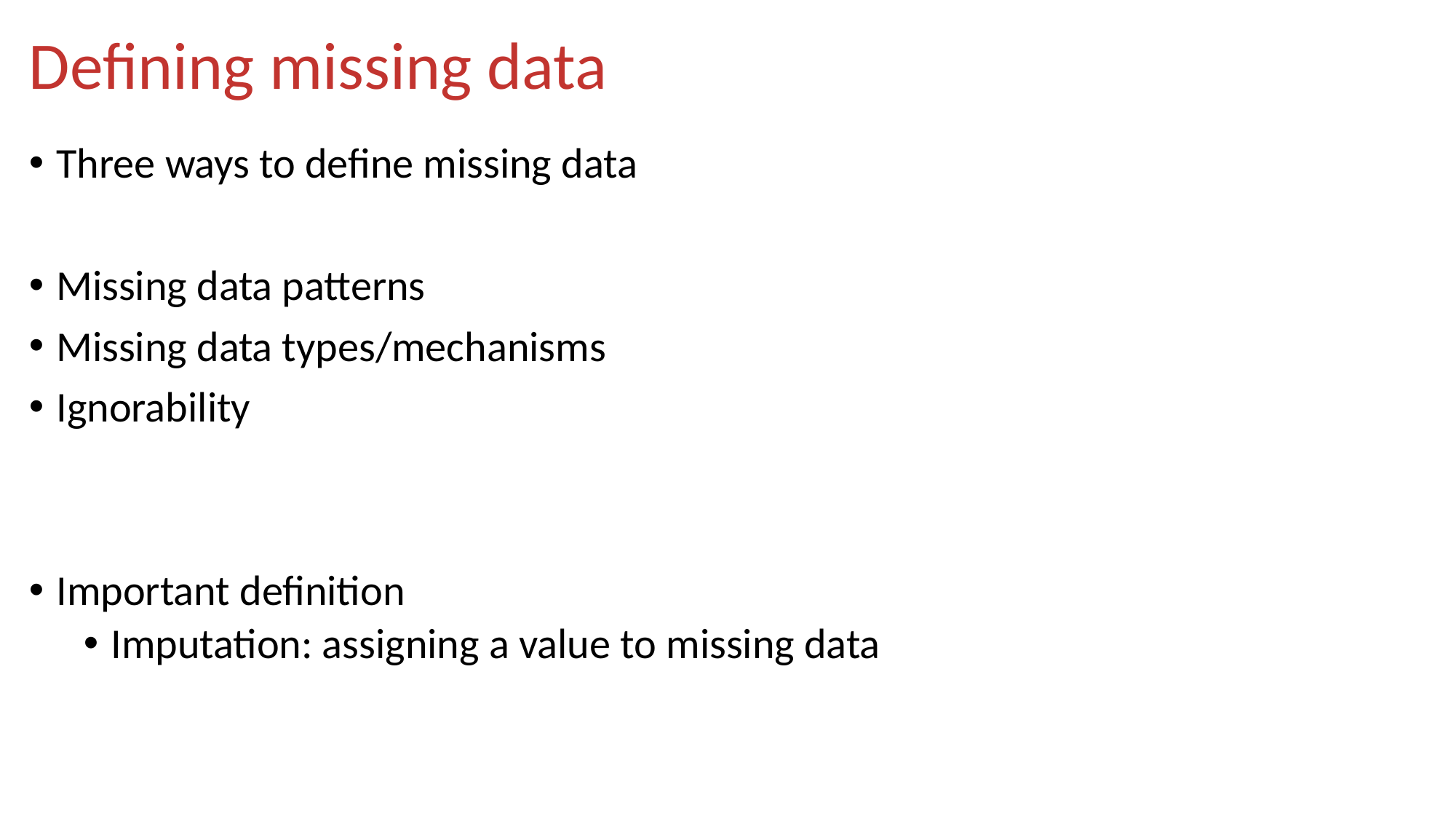

# Defining missing data
Three ways to define missing data

Missing data patterns
Missing data types/mechanisms
Ignorability

Important definition
Imputation: assigning a value to missing data